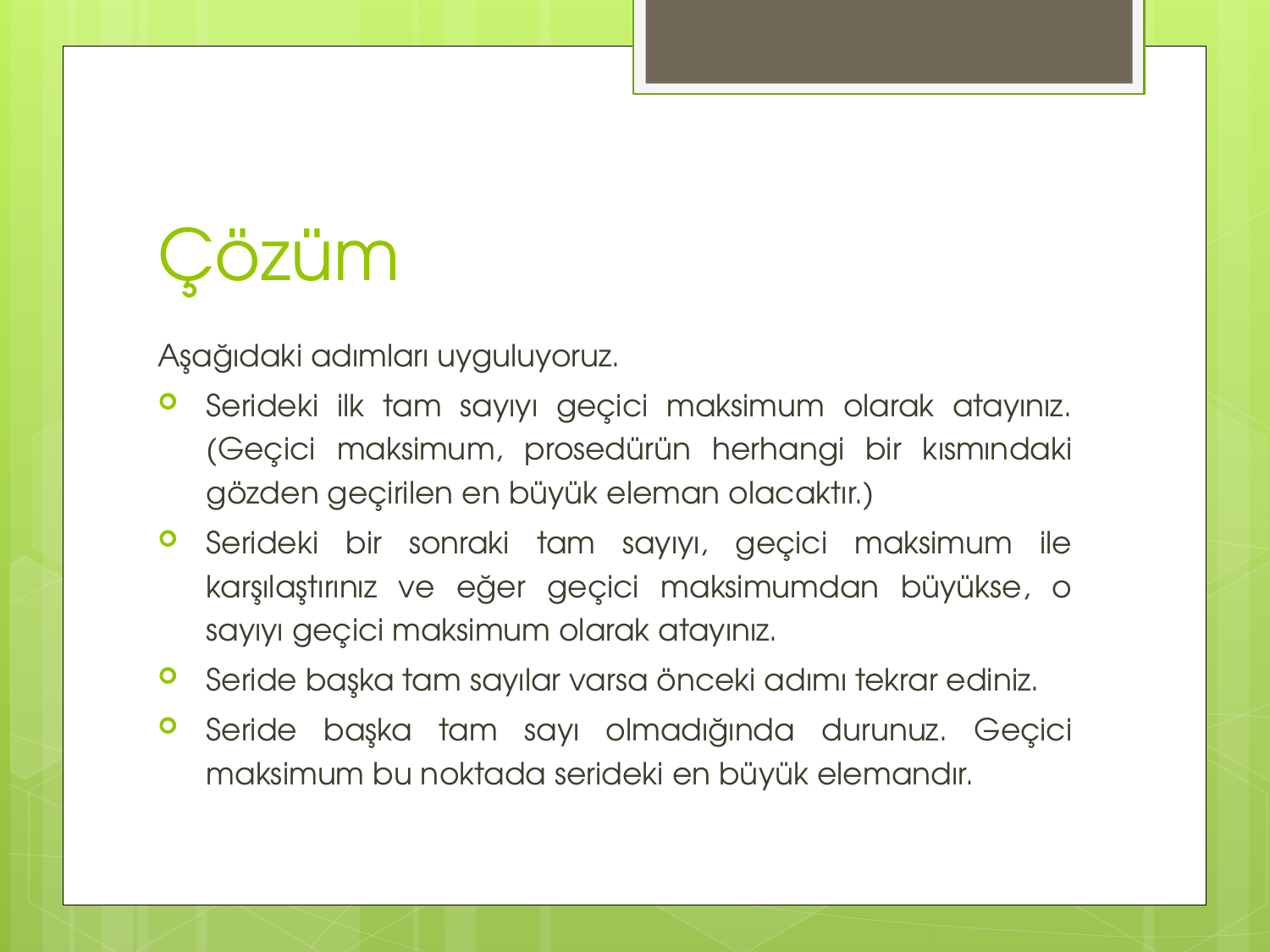

# Çözüm
Aşağıdaki adımları uyguluyoruz.
Serideki ilk tam sayıyı geçici maksimum olarak atayınız. (Geçici maksimum, prosedürün herhangi bir kısmındaki gözden geçirilen en büyük eleman olacaktır.)
Serideki bir sonraki tam sayıyı, geçici maksimum ile karşılaştırınız ve eğer geçici maksimumdan büyükse, o sayıyı geçici maksimum olarak atayınız.
Seride başka tam sayılar varsa önceki adımı tekrar ediniz.
Seride başka tam sayı olmadığında durunuz. Geçici maksimum bu noktada serideki en büyük elemandır.